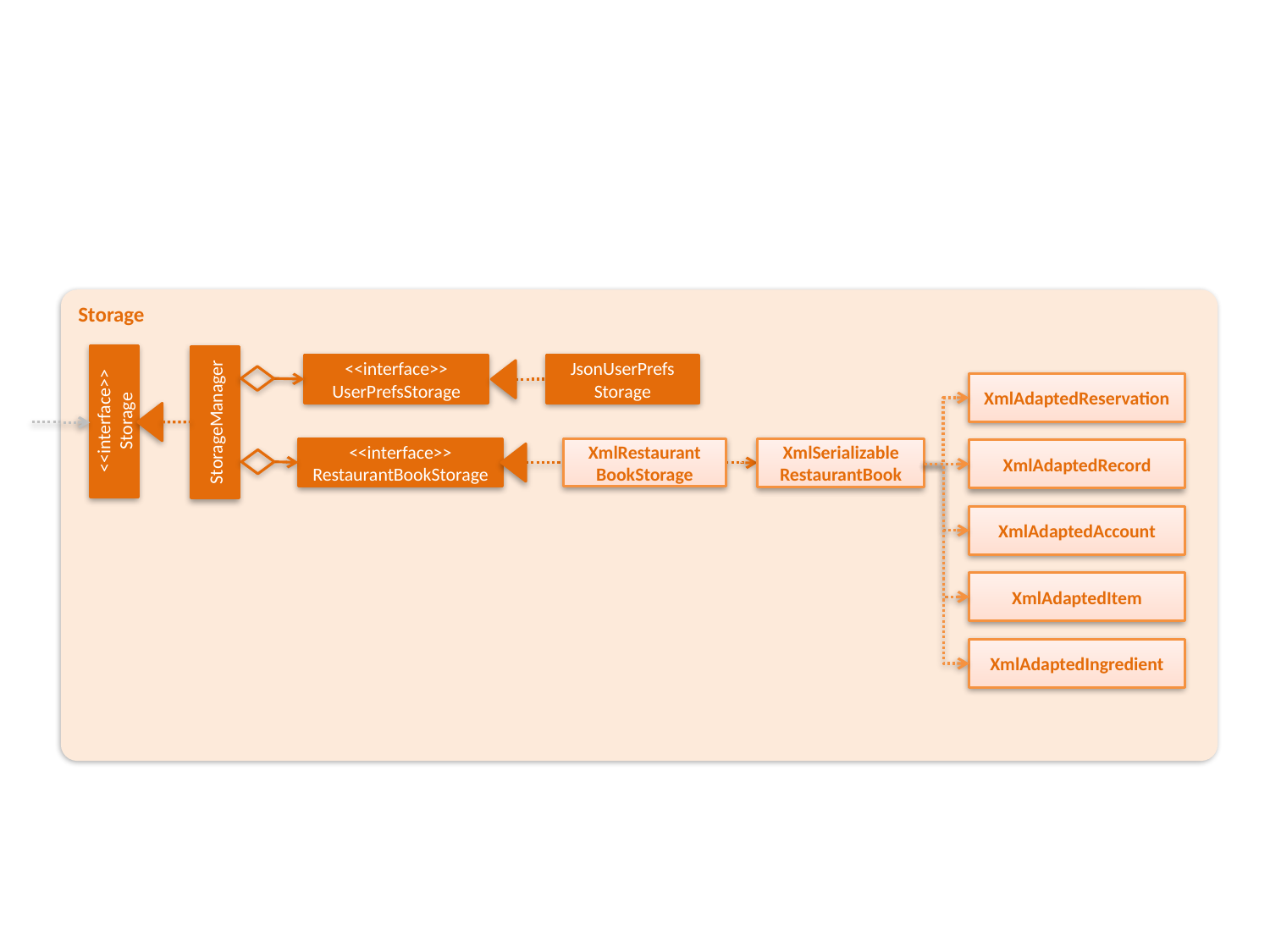

Storage
<<interface>>
UserPrefsStorage
JsonUserPrefs
Storage

XmlAdaptedReservation
<<interface>>
Storage
StorageManager

<<interface>>
RestaurantBookStorage
XmlRestaurant
BookStorage
XmlSerializable
RestaurantBook
XmlAdaptedRecord

XmlAdaptedAccount
XmlAdaptedItem
XmlAdaptedIngredient